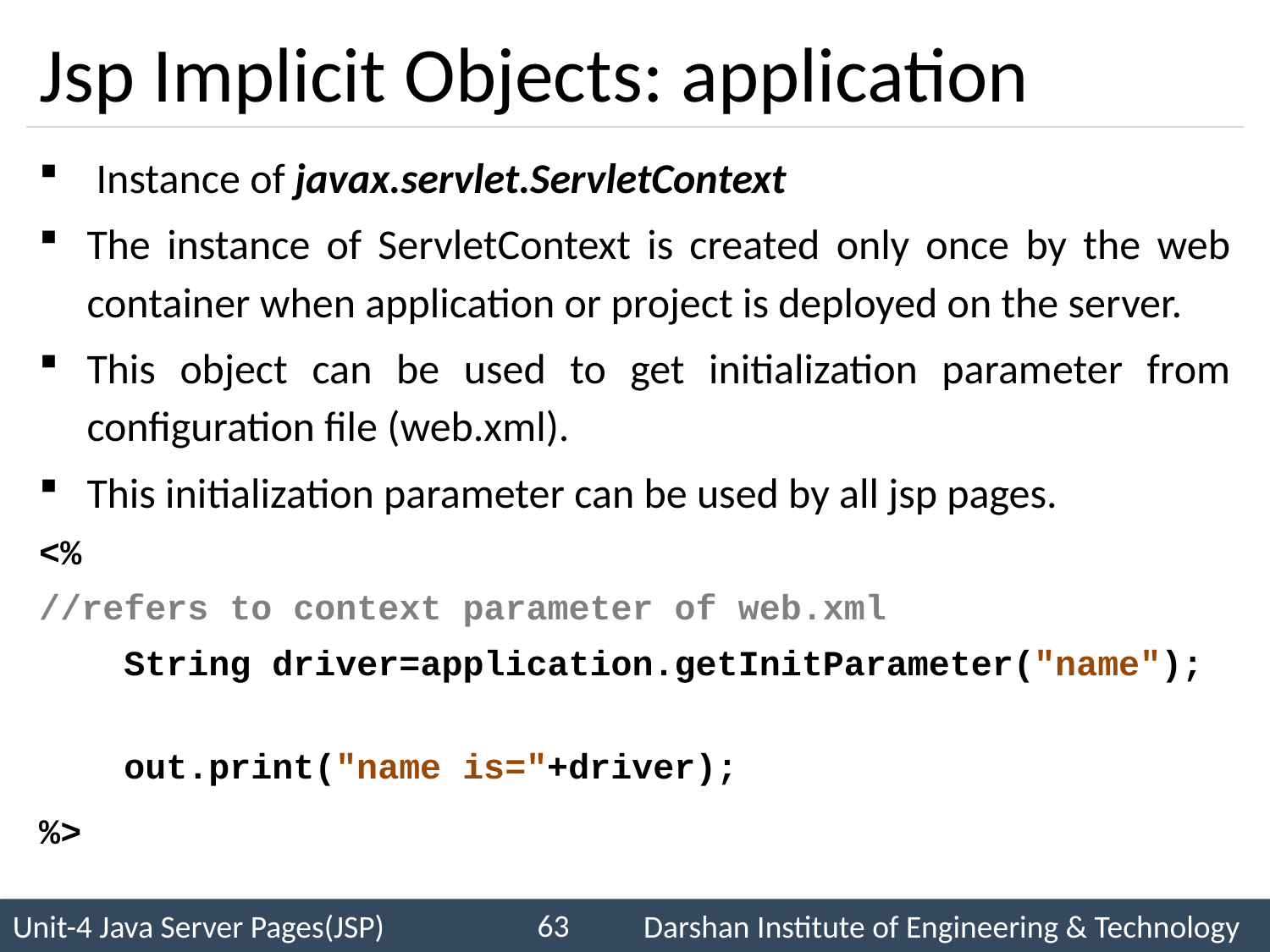

# Jsp Implicit Objects: application
 Instance of javax.servlet.ServletContext
The instance of ServletContext is created only once by the web container when application or project is deployed on the server.
This object can be used to get initialization parameter from configuration file (web.xml).
This initialization parameter can be used by all jsp pages.
<%
//refers to context parameter of web.xml
    String driver=application.getInitParameter("name");
    out.print("name is="+driver);
%>

63